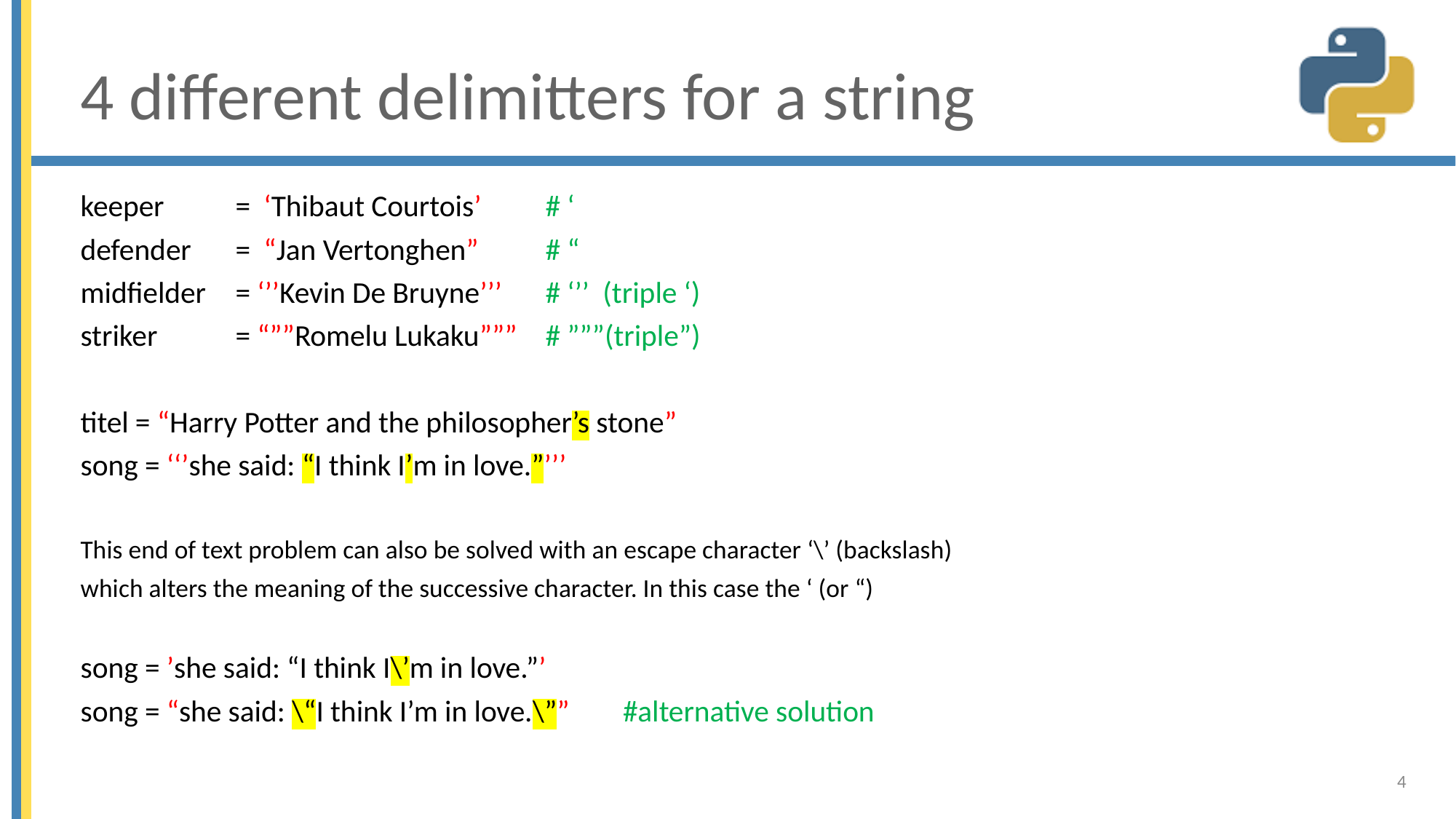

# 4 different delimitters for a string
keeper 		=  ‘Thibaut Courtois’			# ‘
defender  	=  “Jan Vertonghen”			# “
midfielder 	= ‘’’Kevin De Bruyne’’’			# ‘’’  (triple ‘)
striker 		= “””Romelu Lukaku”””			# ”””(triple”)

titel = “Harry Potter and the philosopher’s stone”
song = ‘‘’she said: “I think I’m in love.”’’’

This end of text problem can also be solved with an escape character ‘\’ (backslash)
which alters the meaning of the successive character. In this case the ‘ (or “)

song = ’she said: “I think I\’m in love.”’
song = “she said: \“I think I’m in love.\””		#alternative solution

4